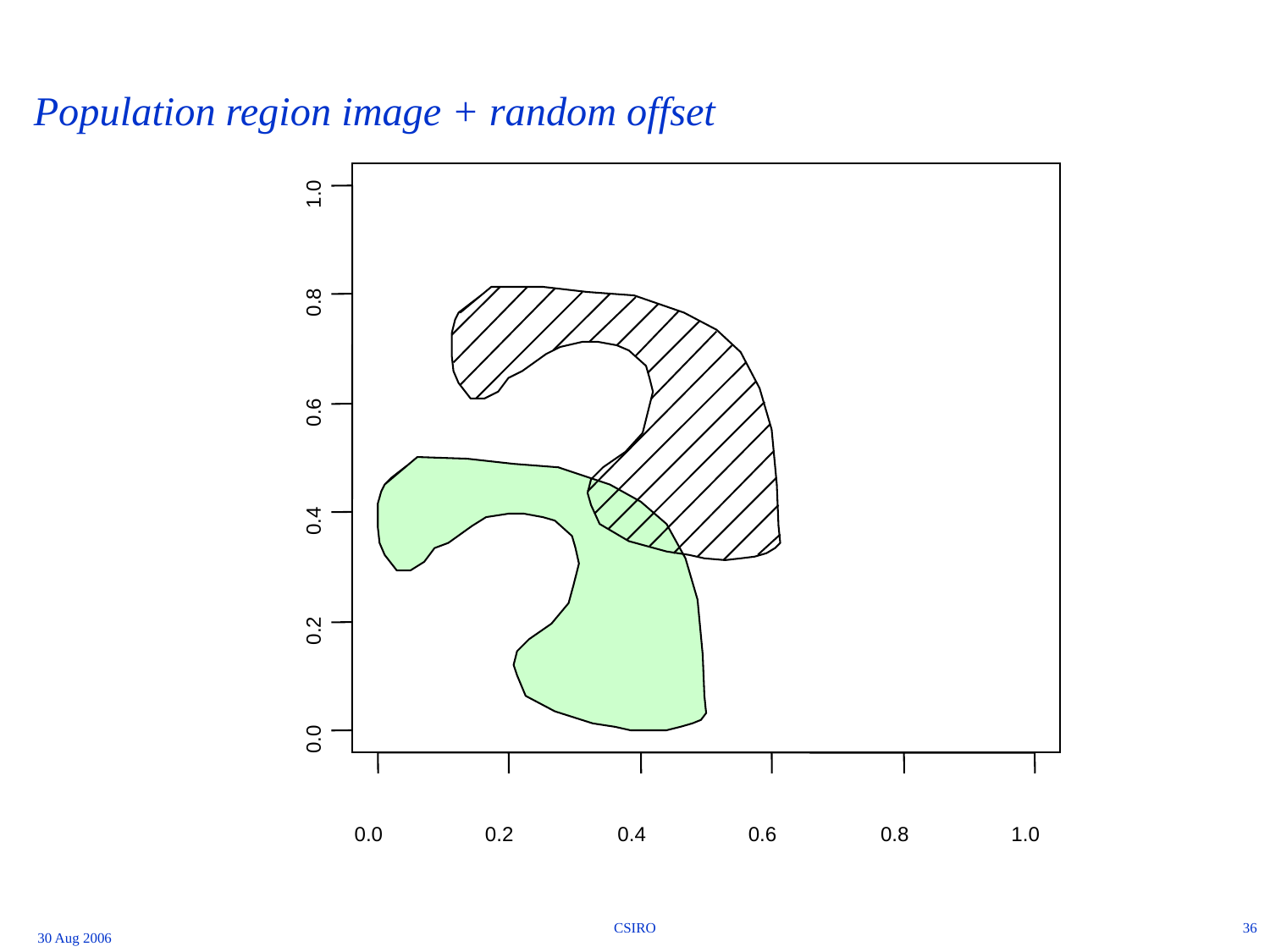

Population region image + random offset

1.0

0.8

0.6

0.4

0.2

0.0

0.0
0.2
0.4
0.6
0.8
1.0
CSIRO
36
30 Aug 2006